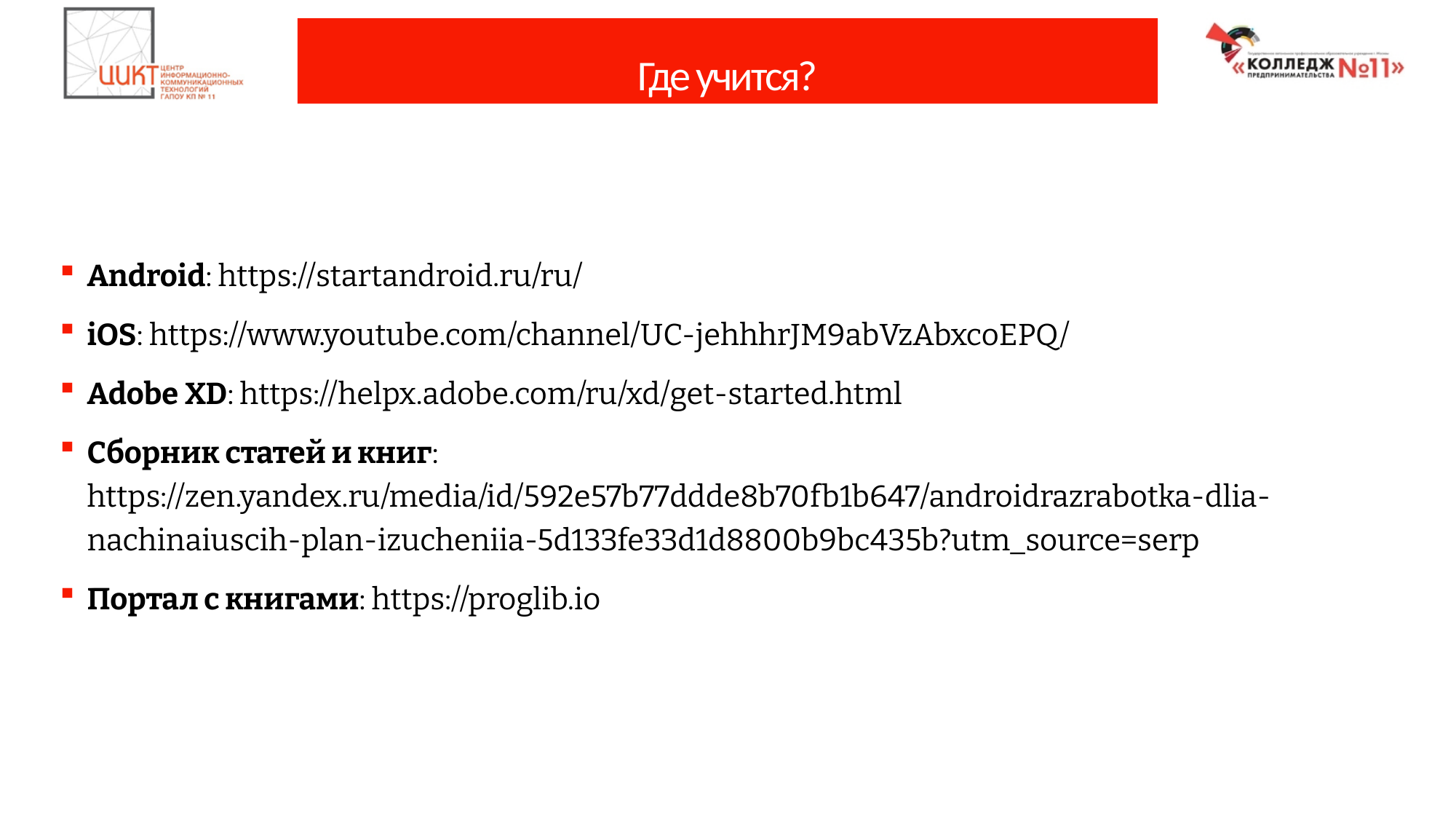

# Где учится?
Android: https://startandroid.ru/ru/
iOS: https://www.youtube.com/channel/UC-jehhhrJM9abVzAbxcoEPQ/
Adobe XD: https://helpx.adobe.com/ru/xd/get-started.html
Сборник статей и книг: https://zen.yandex.ru/media/id/592e57b77ddde8b70fb1b647/androidrazrabotka-dlia-nachinaiuscih-plan-izucheniia-5d133fe33d1d8800b9bc435b?utm_source=serp
Портал с книгами: https://proglib.io